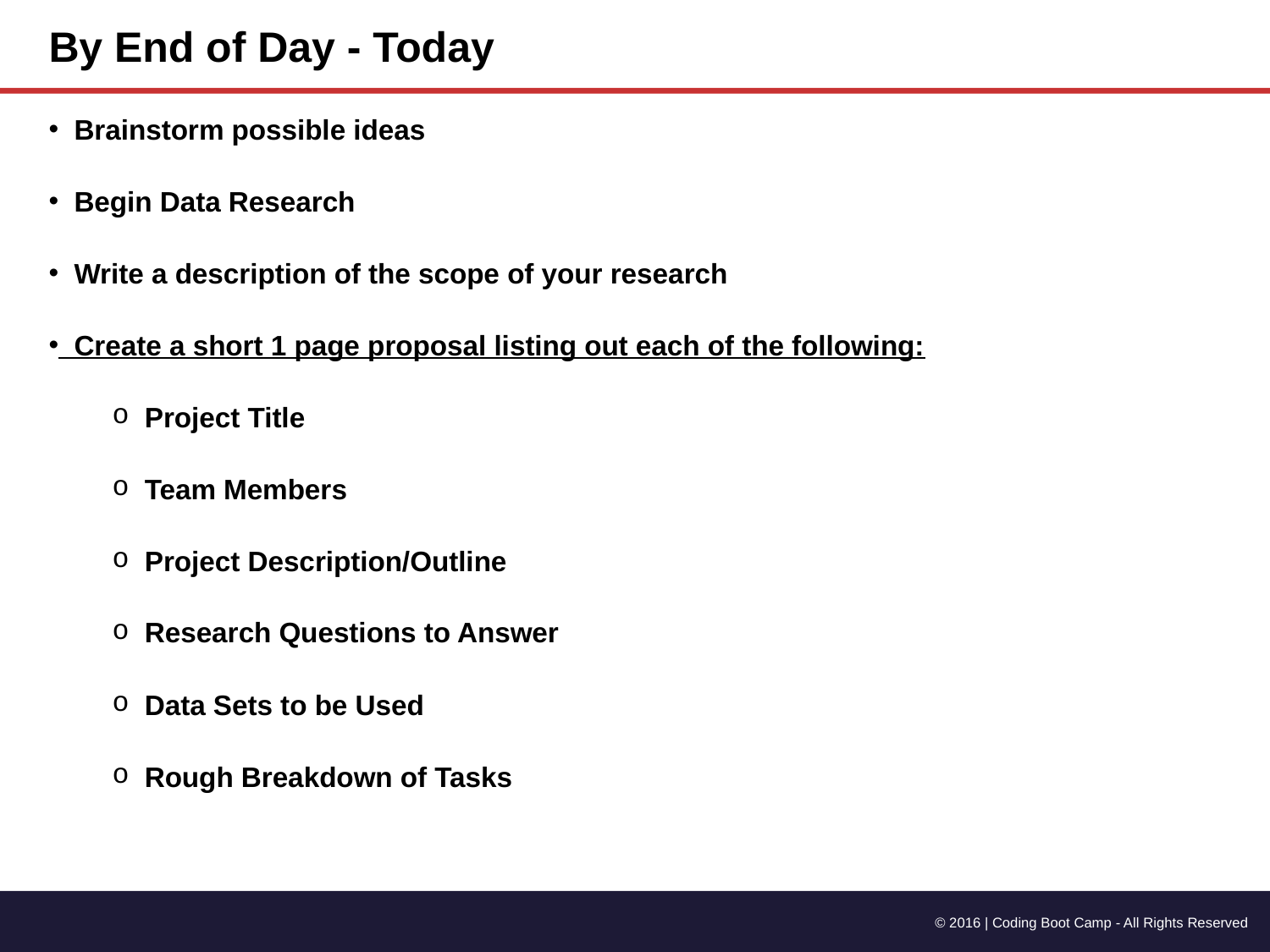

By End of Day - Today
  Brainstorm possible ideas

  Begin Data Research

  Write a description of the scope of your research

  Create a short 1 page proposal listing out each of the following:

  Project Title

  Team Members

  Project Description/Outline

  Research Questions to Answer

  Data Sets to be Used

  Rough Breakdown of Tasks